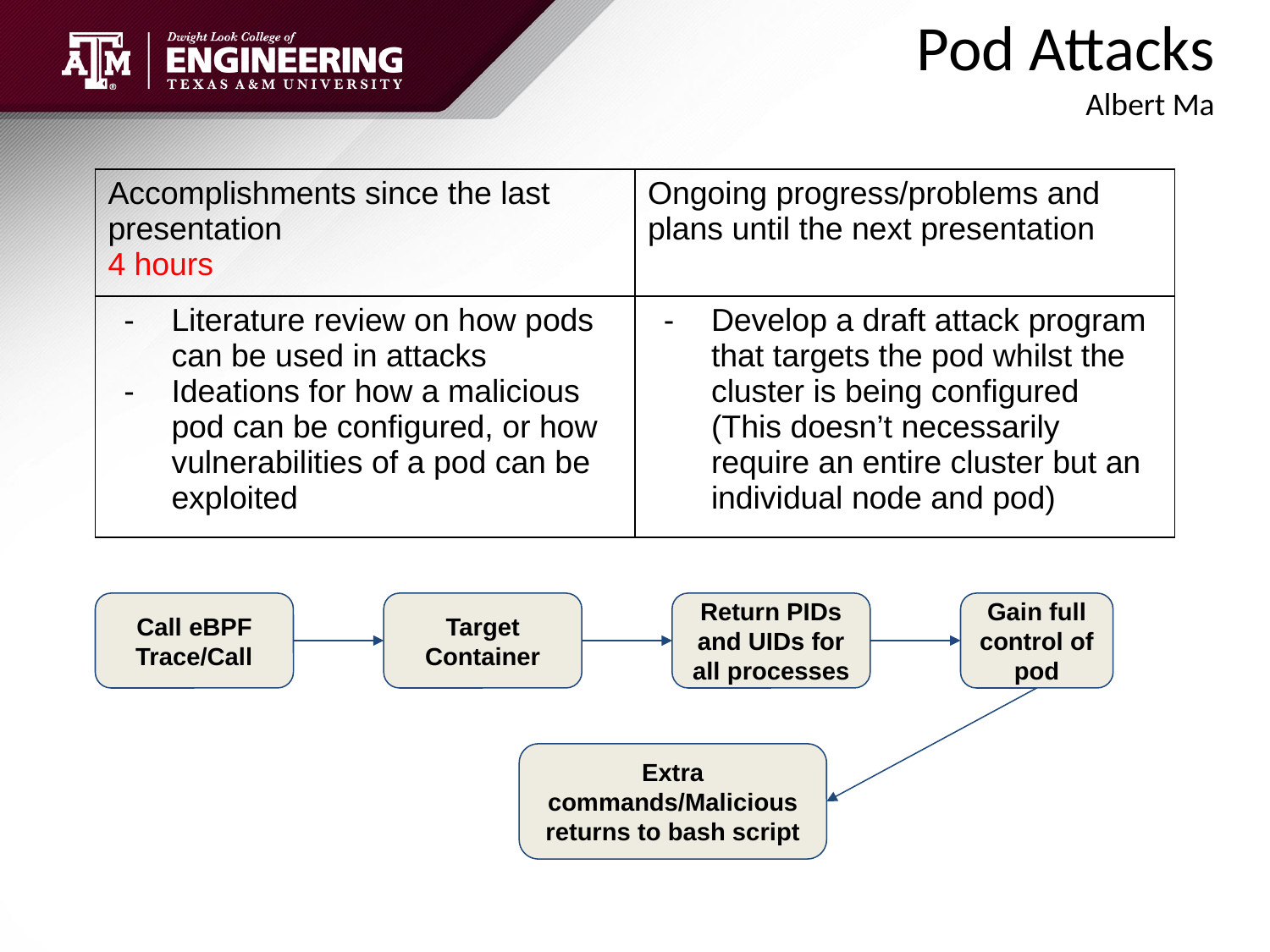

Pod Attacks
 				Albert Ma
| Accomplishments since the last presentation 4 hours | Ongoing progress/problems and plans until the next presentation |
| --- | --- |
| Literature review on how pods can be used in attacks Ideations for how a malicious pod can be configured, or how vulnerabilities of a pod can be exploited | Develop a draft attack program that targets the pod whilst the cluster is being configured (This doesn’t necessarily require an entire cluster but an individual node and pod) |

Call eBPF Trace/Call
Target Container
Return PIDs and UIDs for all processes
Gain full control of pod
Extra commands/Malicious returns to bash script